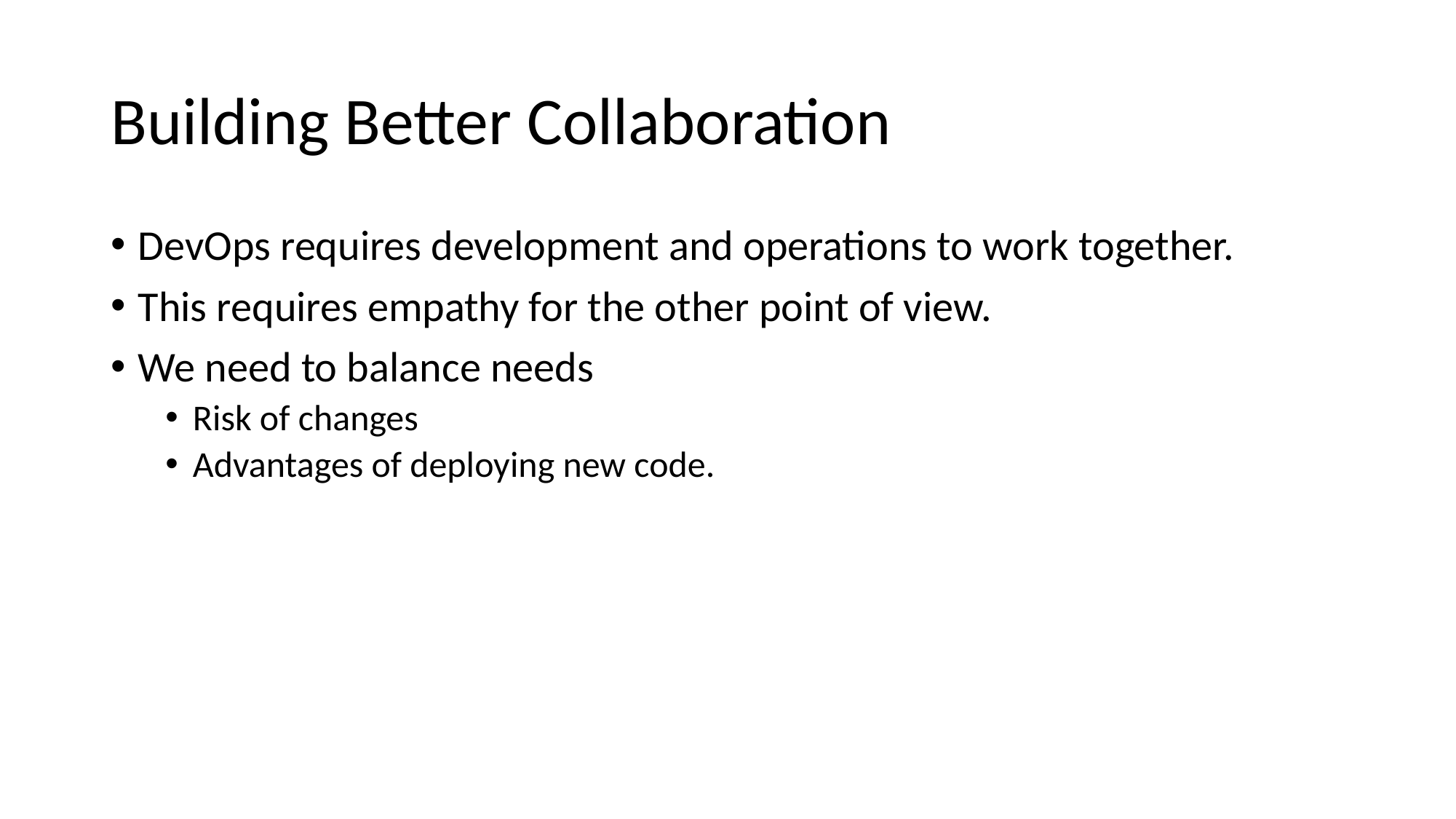

# Building Better Collaboration
DevOps requires development and operations to work together.
This requires empathy for the other point of view.
We need to balance needs
Risk of changes
Advantages of deploying new code.